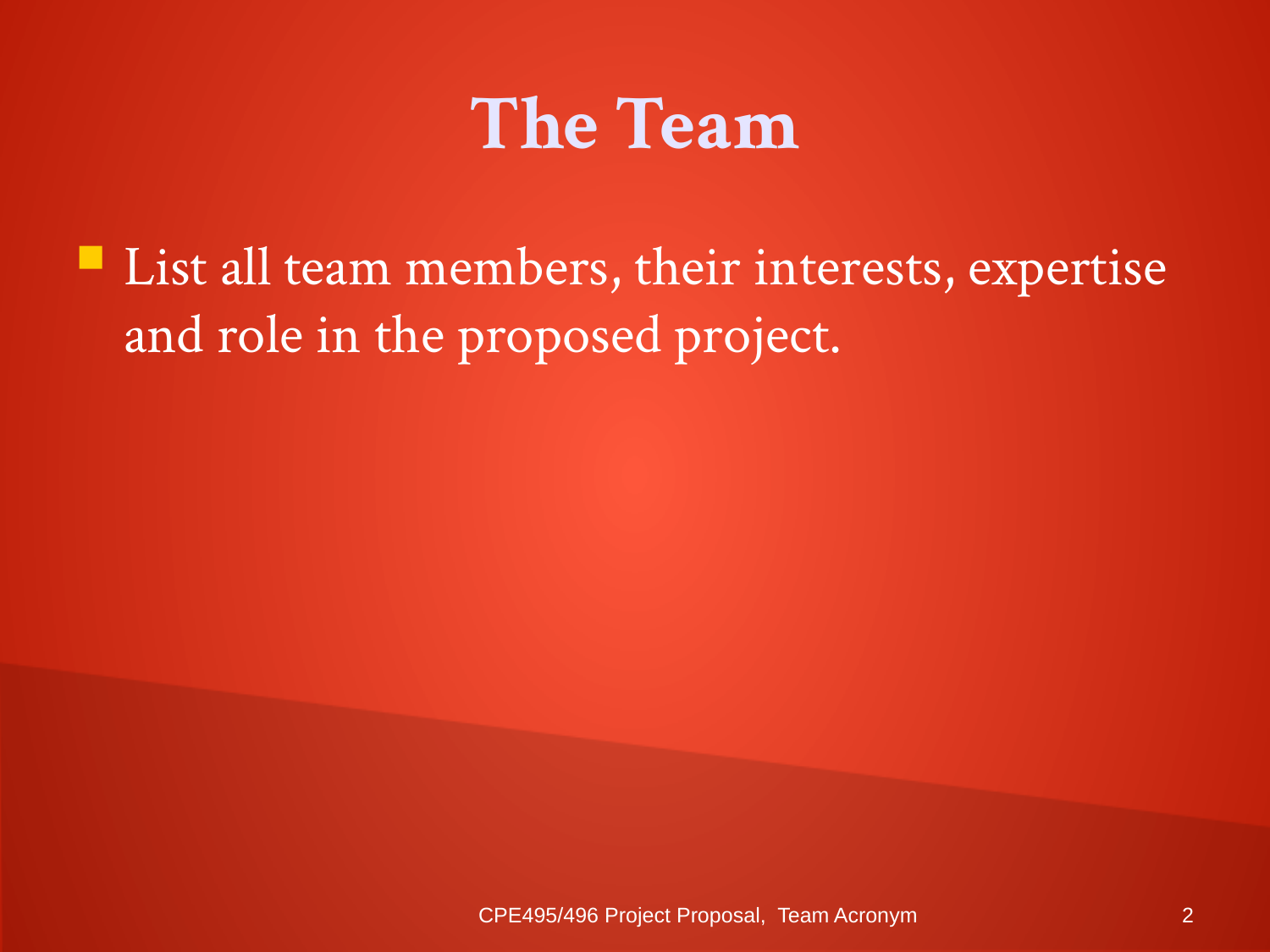

The Team
List all team members, their interests, expertise and role in the proposed project.
CPE495/496 Project Proposal,  Team Acronym
2